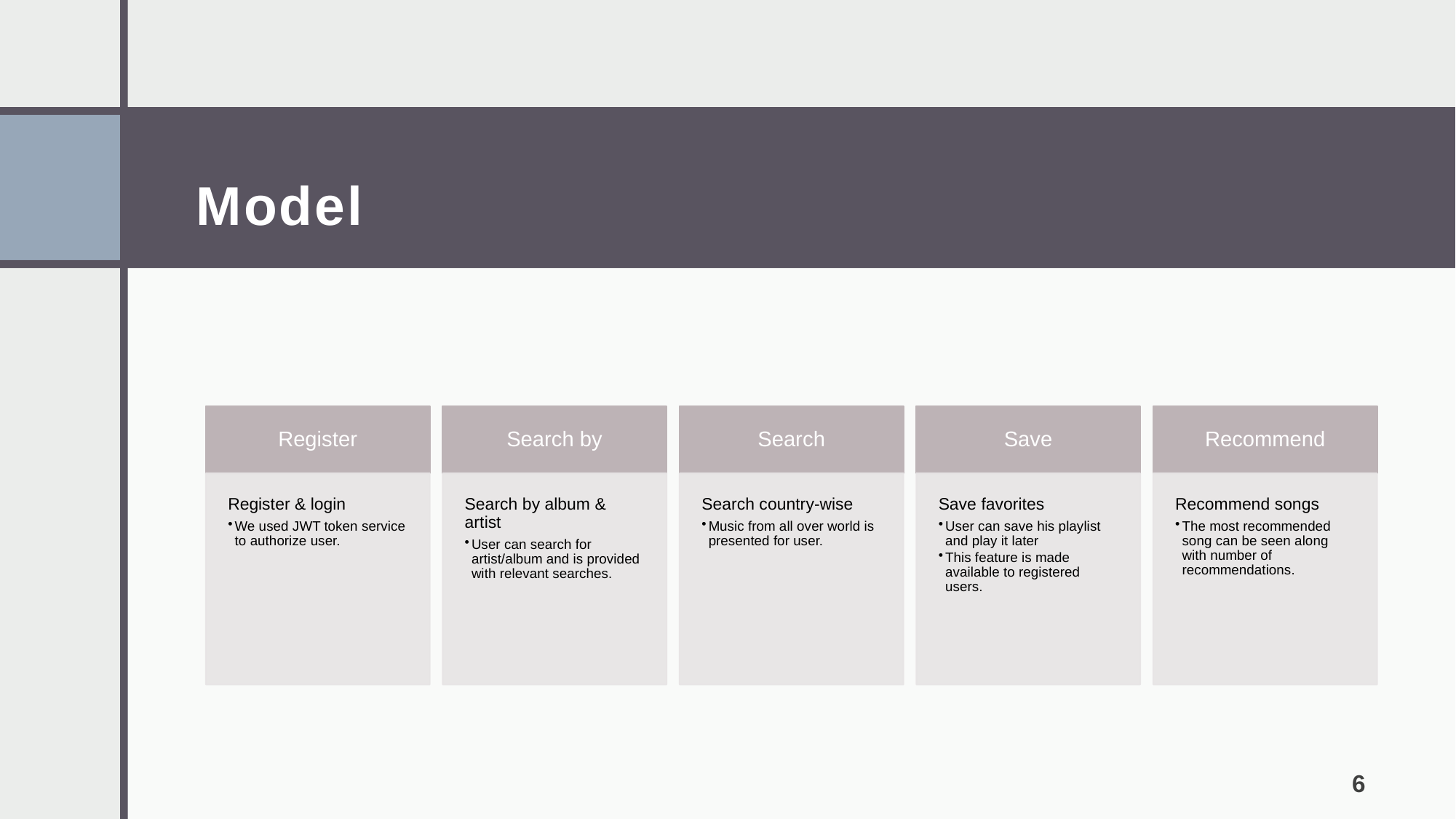

# Model

Register
Register & login
We used JWT token service to authorize user.
Search by
Search by album & artist
User can search for artist/album and is provided with relevant searches.
Search
Search country-wise
Music from all over world is presented for user.
Save
Save favorites
User can save his playlist and play it later
This feature is made available to registered users.
Recommend
Recommend songs
The most recommended song can be seen along with number of recommendations.

6